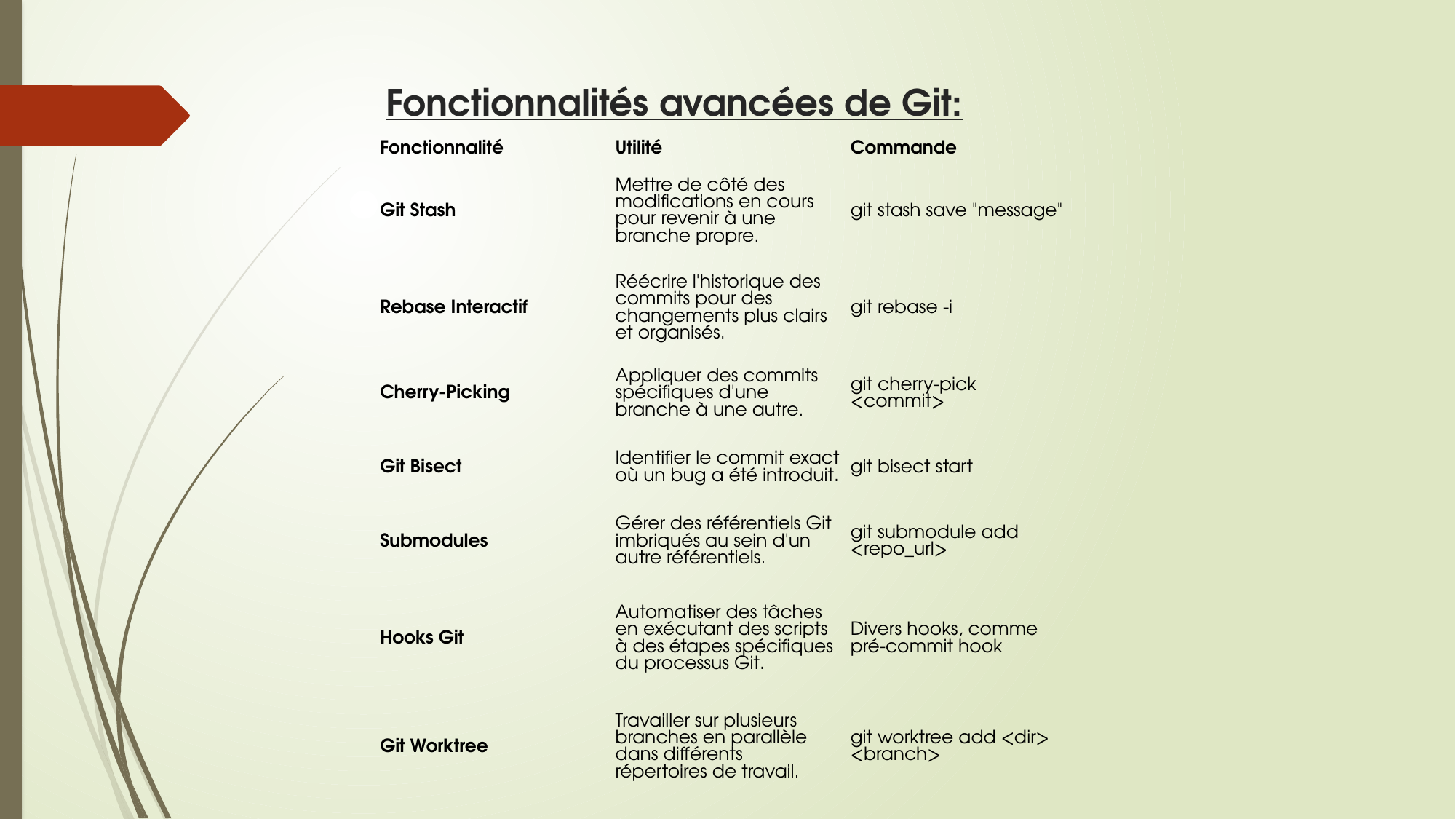

# Fonctionnalités avancées de Git:
| Fonctionnalité | Utilité | Commande |
| --- | --- | --- |
| Git Stash | Mettre de côté des modifications en cours pour revenir à une branche propre. | git stash save "message" |
| Rebase Interactif | Réécrire l'historique des commits pour des changements plus clairs et organisés. | git rebase -i |
| Cherry-Picking | Appliquer des commits spécifiques d'une branche à une autre. | git cherry-pick <commit> |
| Git Bisect | Identifier le commit exact où un bug a été introduit. | git bisect start |
| Submodules | Gérer des référentiels Git imbriqués au sein d'un autre référentiels. | git submodule add <repo\_url> |
| Hooks Git | Automatiser des tâches en exécutant des scripts à des étapes spécifiques du processus Git. | Divers hooks, comme pré-commit hook |
| Git Worktree | Travailler sur plusieurs branches en parallèle dans différents répertoires de travail. | git worktree add <dir> <branch> |